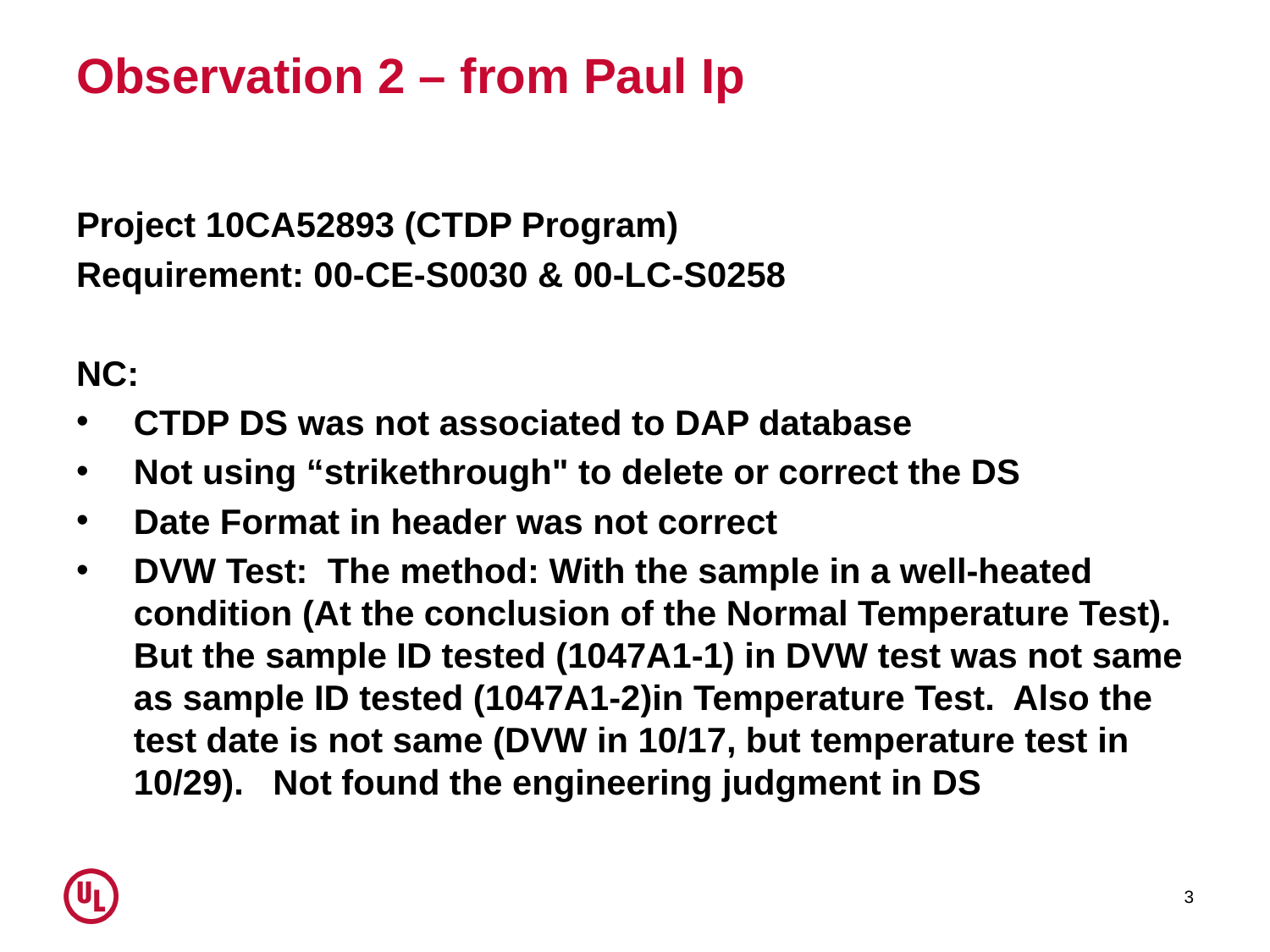

# Observation 2 – from Paul Ip
Project 10CA52893 (CTDP Program)
Requirement: 00-CE-S0030 & 00-LC-S0258

NC:
CTDP DS was not associated to DAP database
Not using “strikethrough" to delete or correct the DS
Date Format in header was not correct
DVW Test:  The method: With the sample in a well-heated condition (At the conclusion of the Normal Temperature Test).  But the sample ID tested (1047A1-1) in DVW test was not same as sample ID tested (1047A1-2)in Temperature Test.  Also the test date is not same (DVW in 10/17, but temperature test in 10/29).   Not found the engineering judgment in DS

3